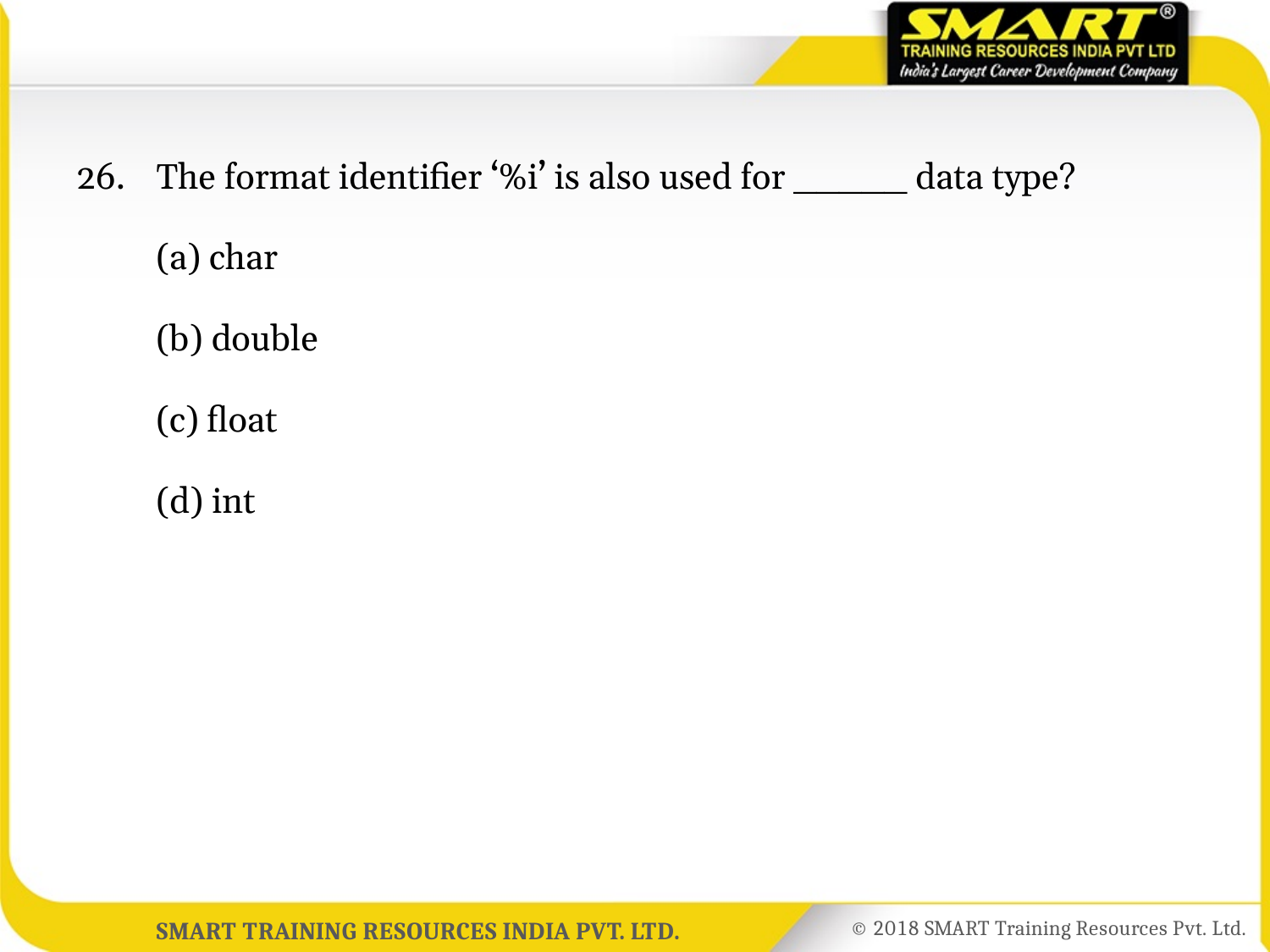

26.	The format identifier ‘%i’ is also used for _____ data type?
	(a) char
	(b) double
	(c) float
	(d) int